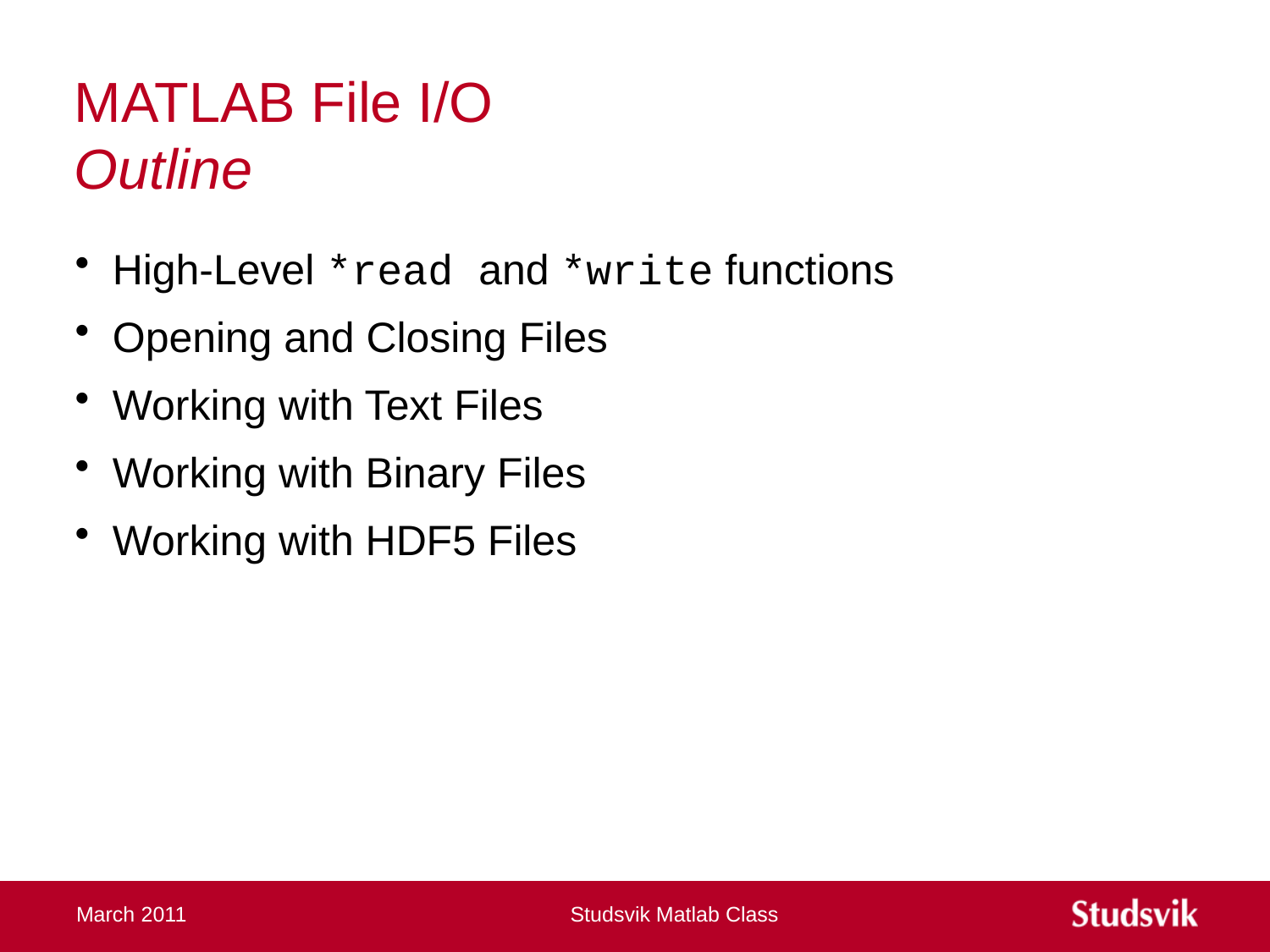

# MATLAB File I/O Outline
High-Level *read and *write functions
Opening and Closing Files
Working with Text Files
Working with Binary Files
Working with HDF5 Files
March 2011
Studsvik Matlab Class